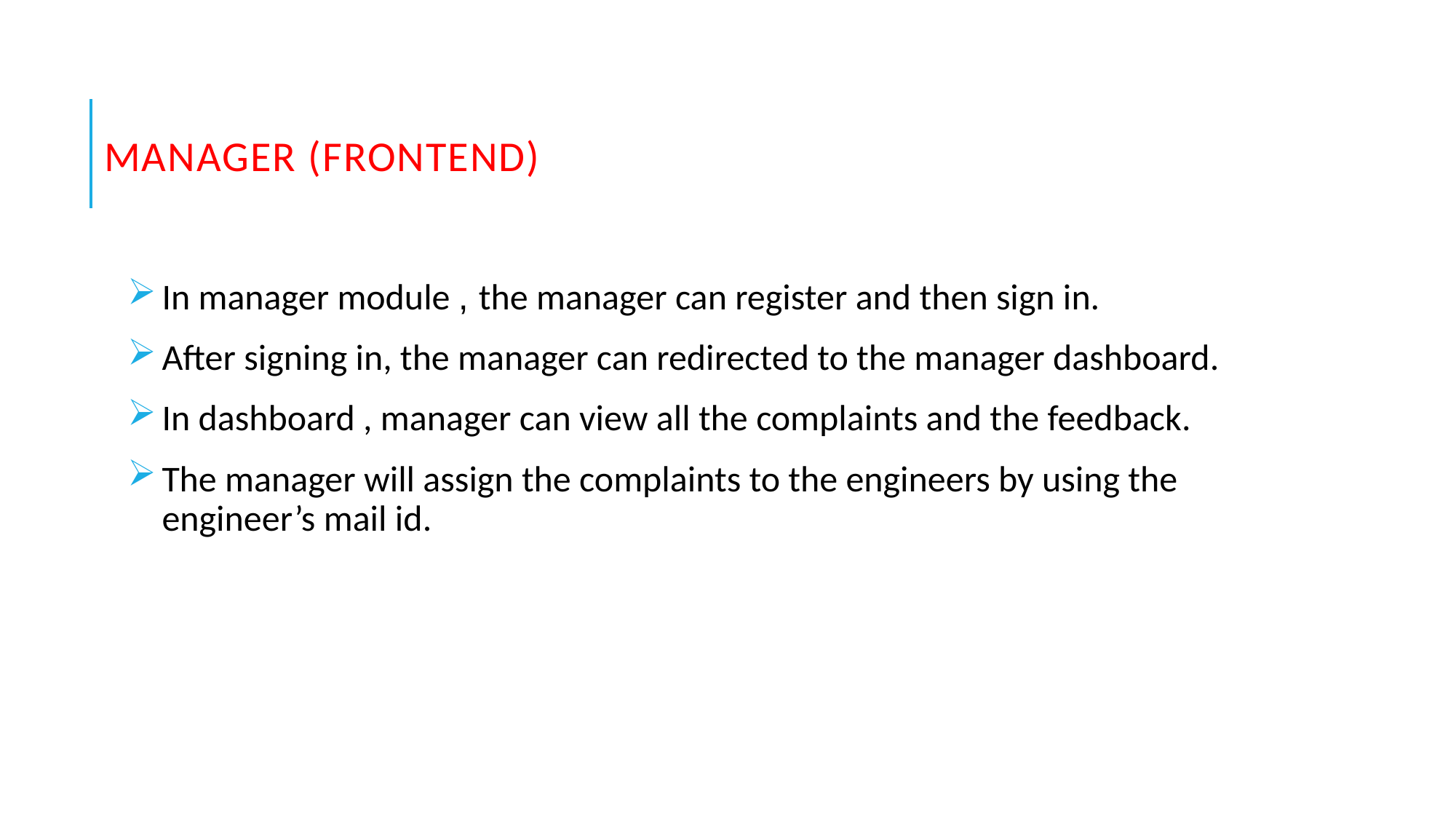

# MANAGER (FRONTEND)
In manager module , the manager can register and then sign in.
After signing in, the manager can redirected to the manager dashboard.
In dashboard , manager can view all the complaints and the feedback.
The manager will assign the complaints to the engineers by using the engineer’s mail id.